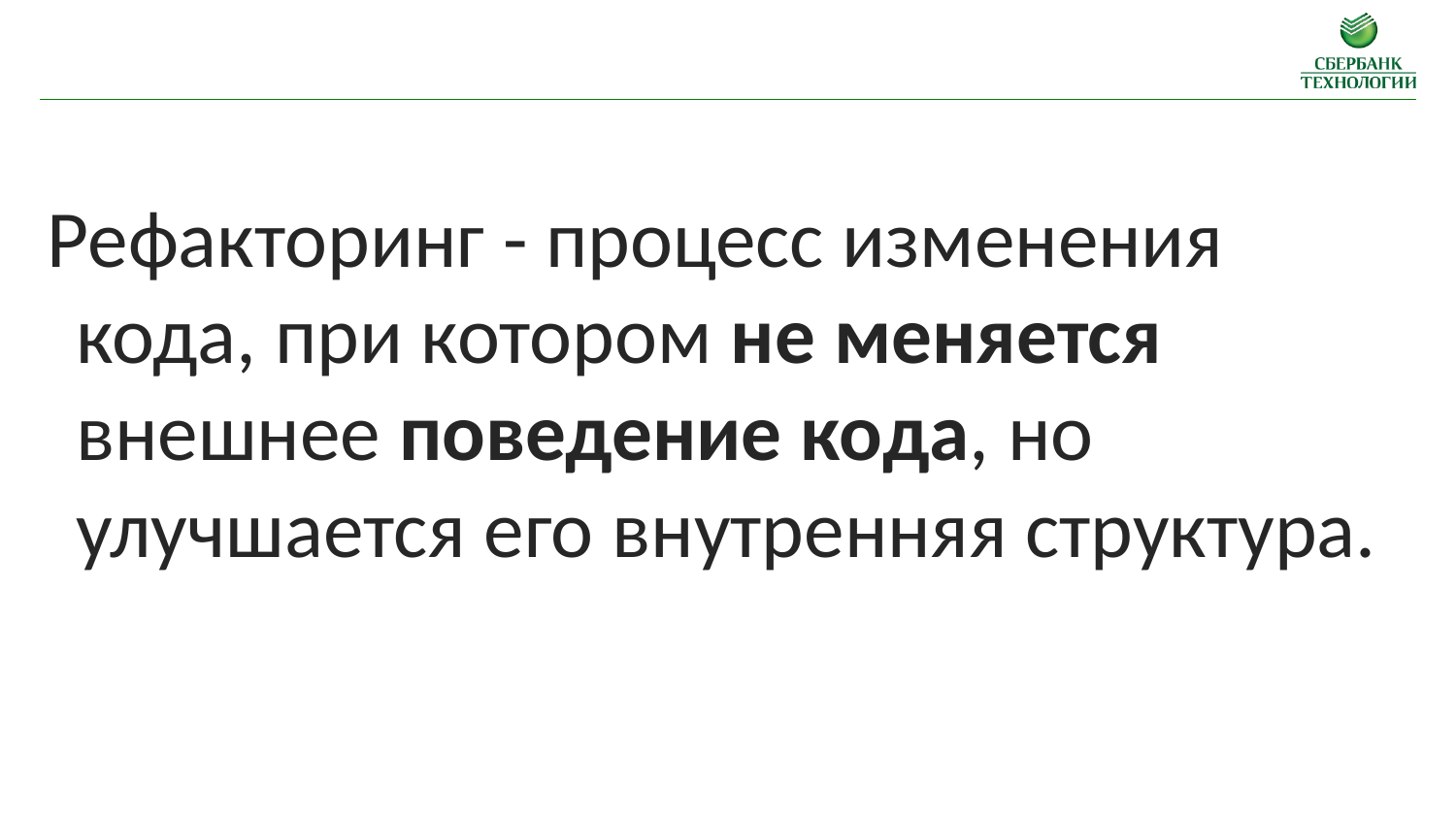

Рефакторинг - процесс изменения кода, при котором не меняется внешнее поведение кода, но улучшается его внутренняя структура.